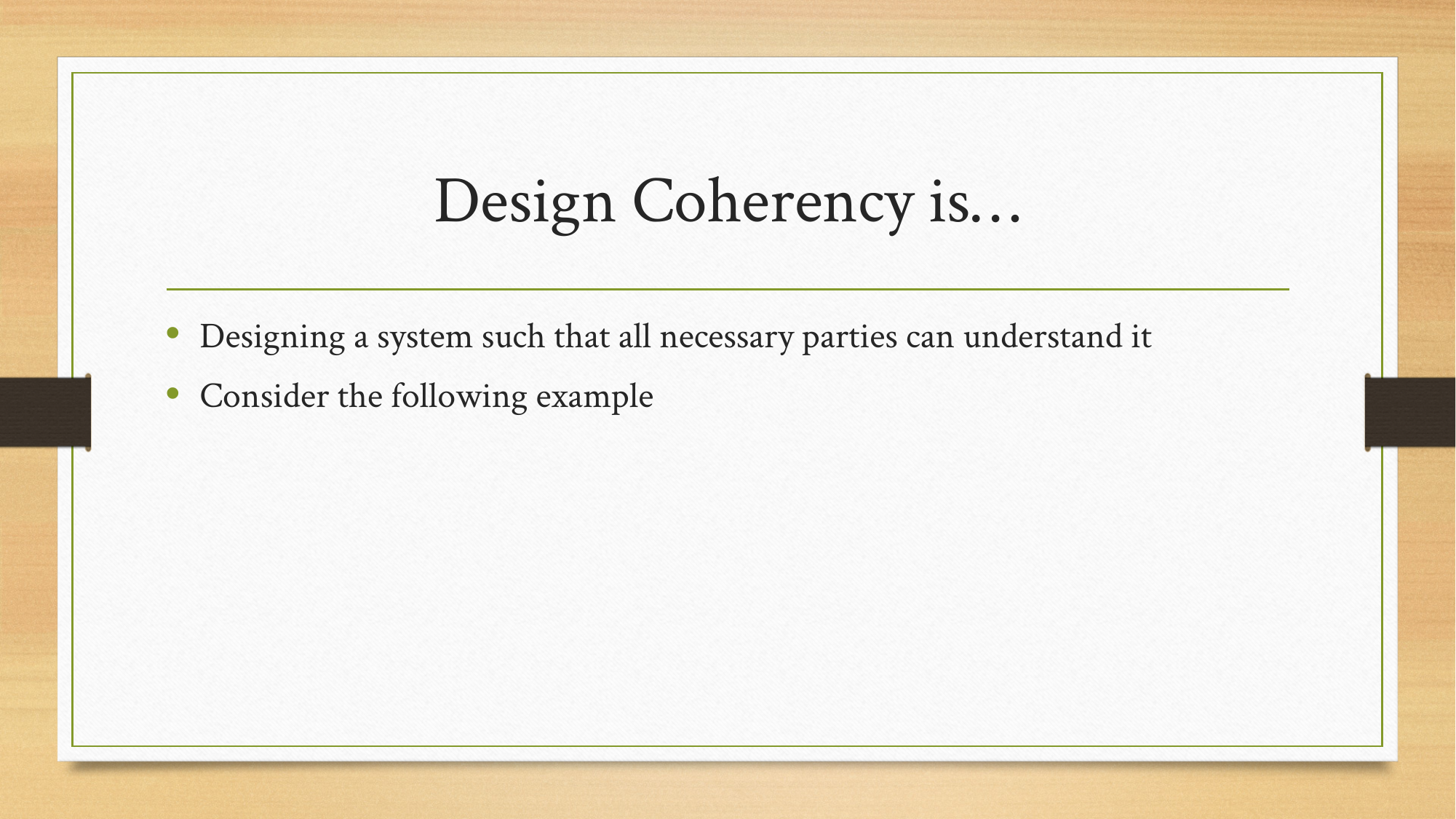

# Design Coherency is…
Designing a system such that all necessary parties can understand it
Consider the following example